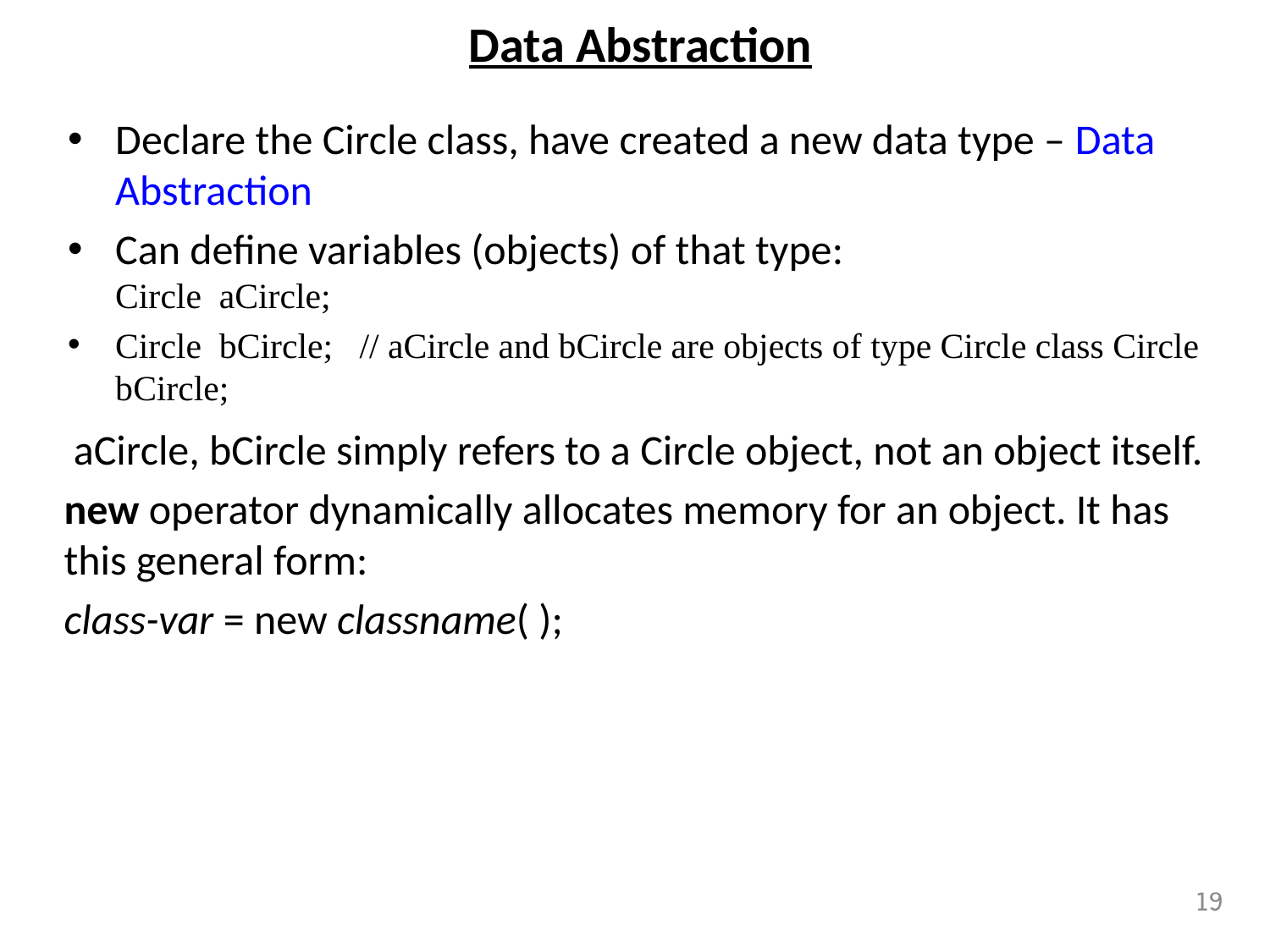

# Data Abstraction
Declare the Circle class, have created a new data type – Data Abstraction
Can define variables (objects) of that type:
Circle  aCircle;
Circle  bCircle;   // aCircle and bCircle are objects of type Circle class Circle  bCircle;

 aCircle, bCircle simply refers to a Circle object, not an object itself.
new operator dynamically allocates memory for an object. It has this general form:
class-var = new classname( );

19